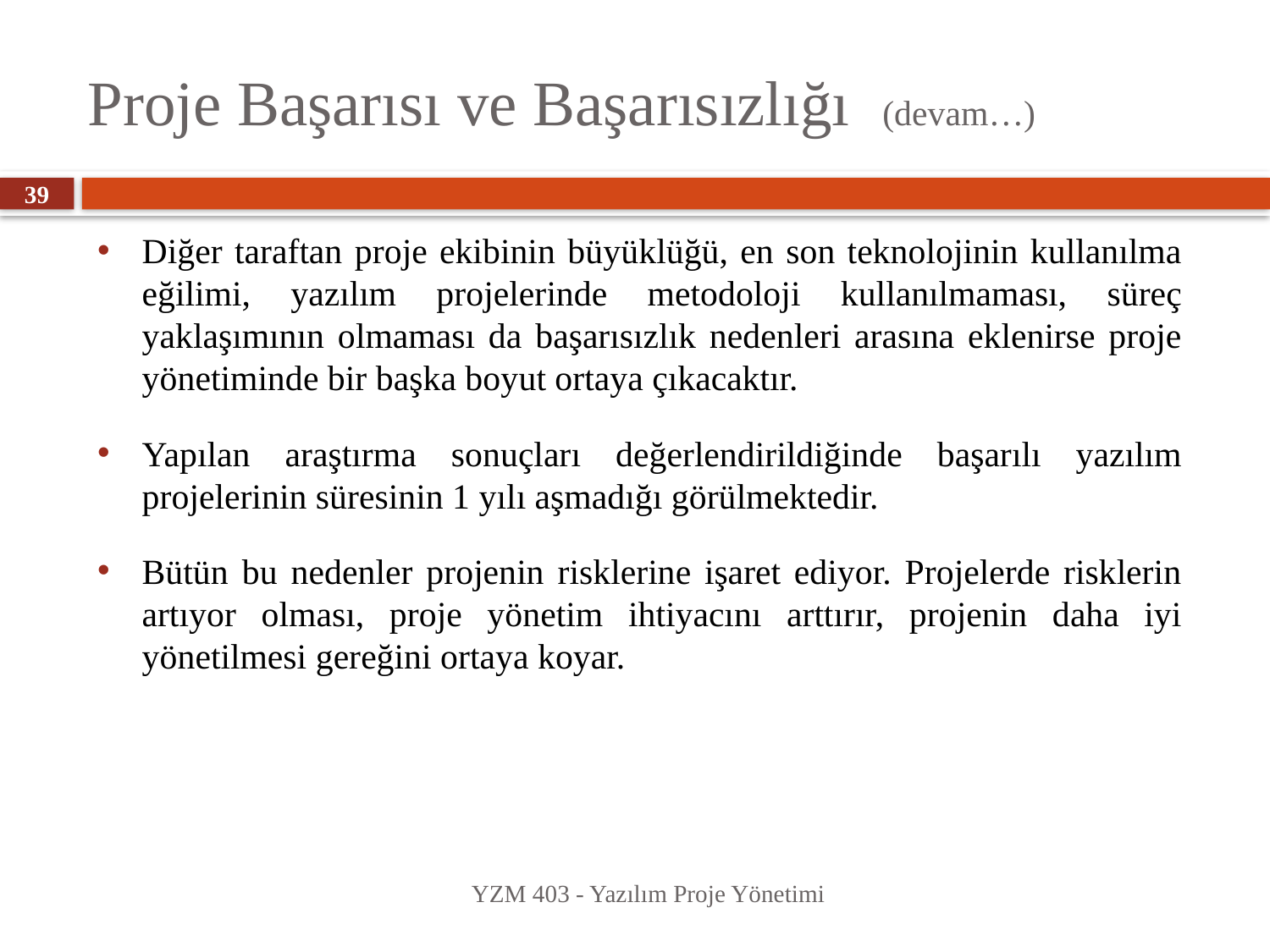

# Proje Başarısı ve Başarısızlığı  (devam…)
39
Diğer taraftan proje ekibinin büyüklüğü, en son teknolojinin kullanılma eğilimi, yazılım projelerinde metodoloji kullanılmaması, süreç yaklaşımının olmaması da başarısızlık nedenleri arasına eklenirse proje yönetiminde bir başka boyut ortaya çıkacaktır.

Yapılan araştırma sonuçları değerlendirildiğinde başarılı yazılım projelerinin süresinin 1 yılı aşmadığı görülmektedir.

Bütün bu nedenler projenin risklerine işaret ediyor. Projelerde risklerin artıyor olması, proje yönetim ihtiyacını arttırır, projenin daha iyi yönetilmesi gereğini ortaya koyar.

YZM 403 - Yazılım Proje Yönetimi